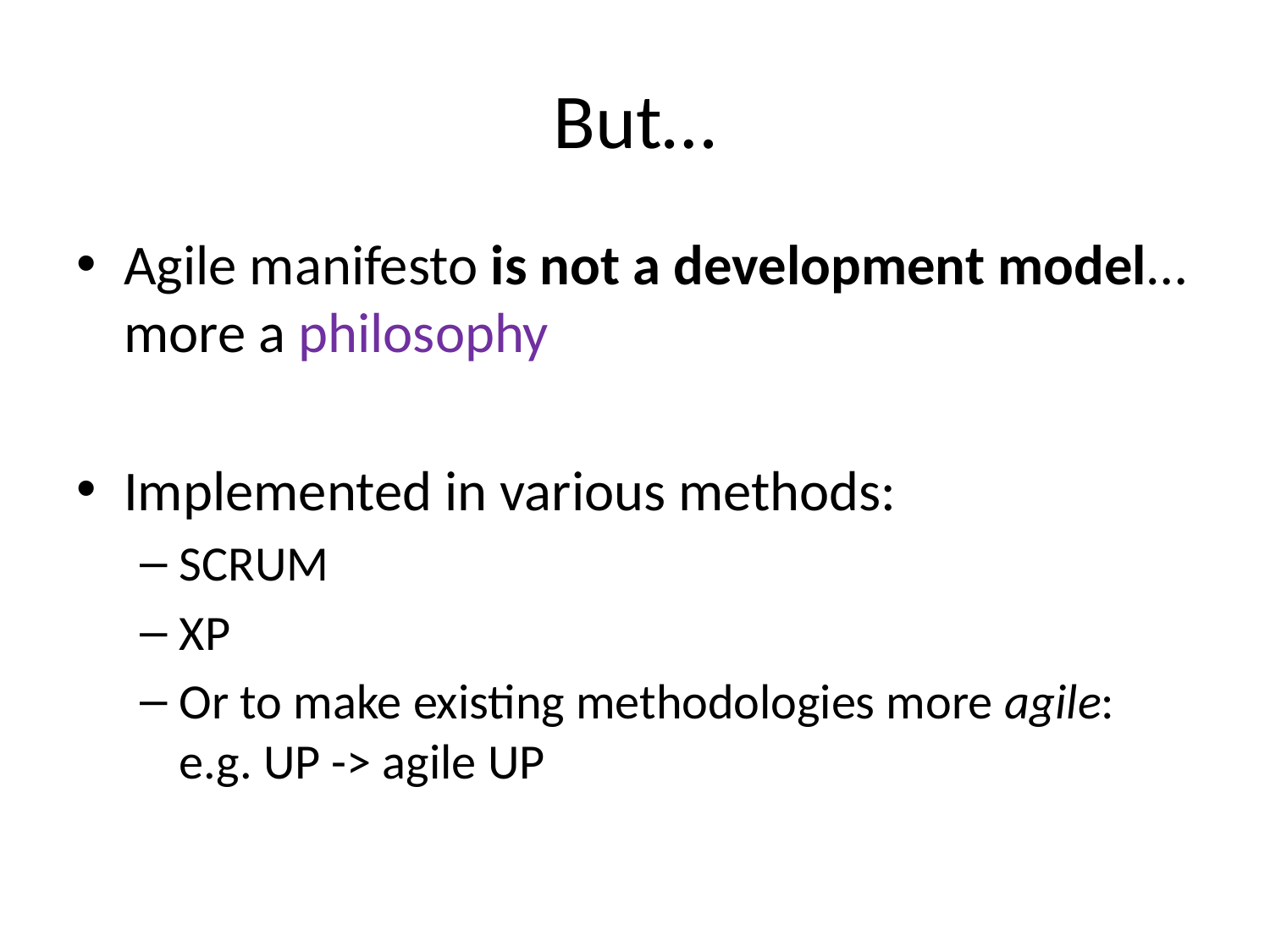

# But…
Agile manifesto is not a development model… more a philosophy

Implemented in various methods:
SCRUM
XP
Or to make existing methodologies more agile: e.g. UP -> agile UP